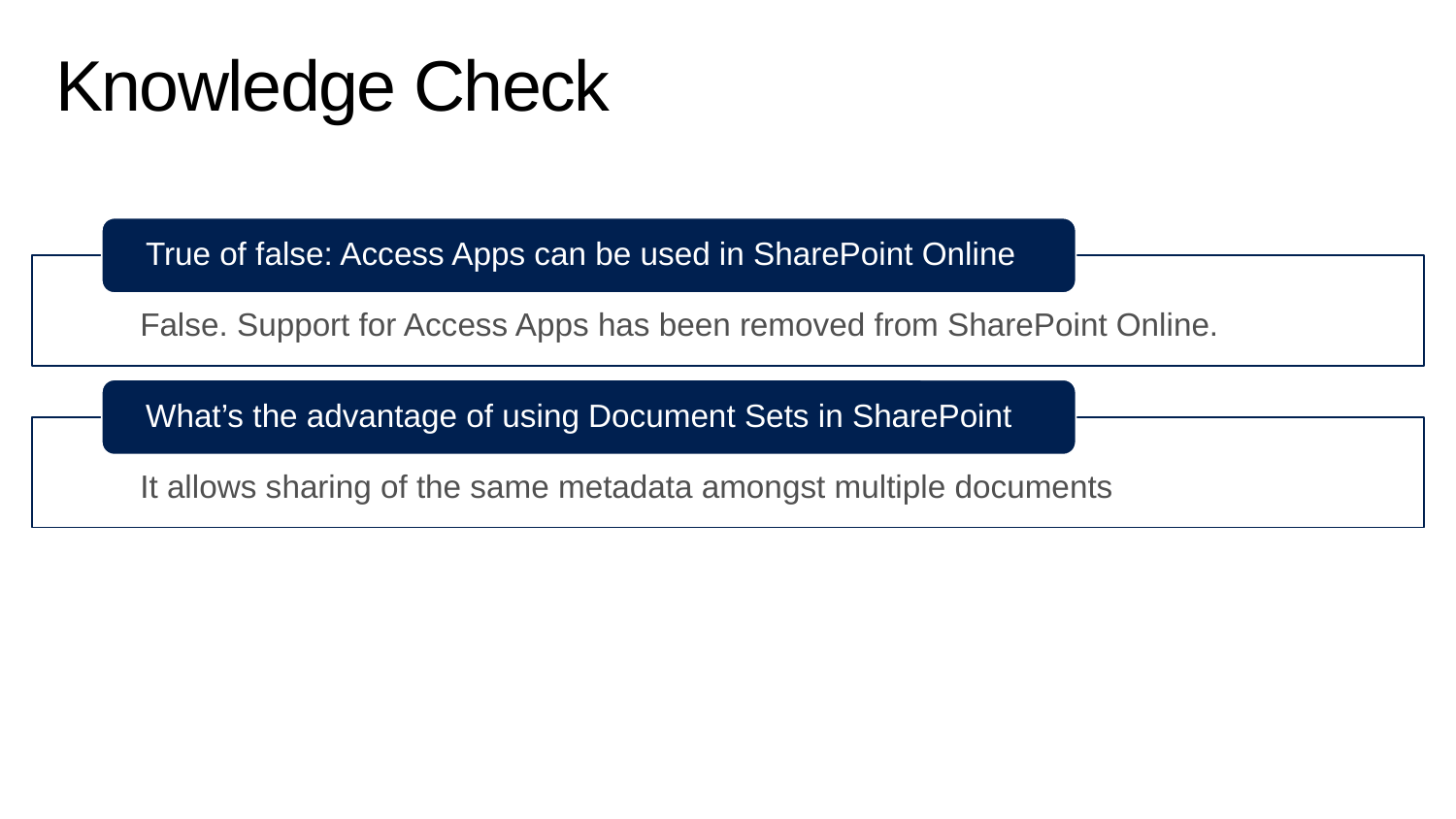

# Knowledge Check
False. Support for Access Apps has been removed from SharePoint Online.
True of false: Access Apps can be used in SharePoint Online
It allows sharing of the same metadata amongst multiple documents
What’s the advantage of using Document Sets in SharePoint